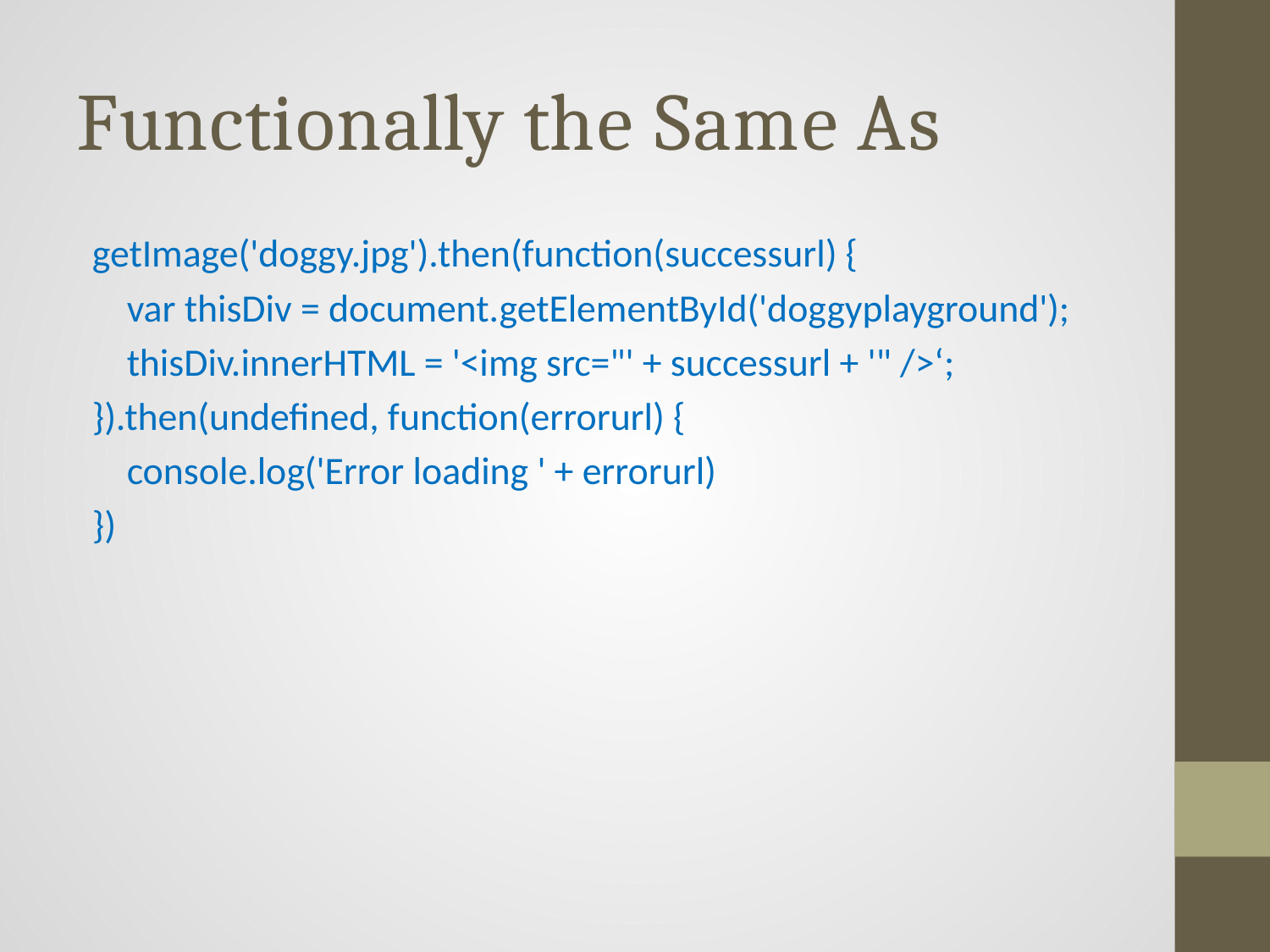

# Functionally the Same As
getImage('doggy.jpg').then(function(successurl) {
    var thisDiv = document.getElementById('doggyplayground');
    thisDiv.innerHTML = '<img src="' + successurl + '" />‘;
}).then(undefined, function(errorurl) {
    console.log('Error loading ' + errorurl)
})